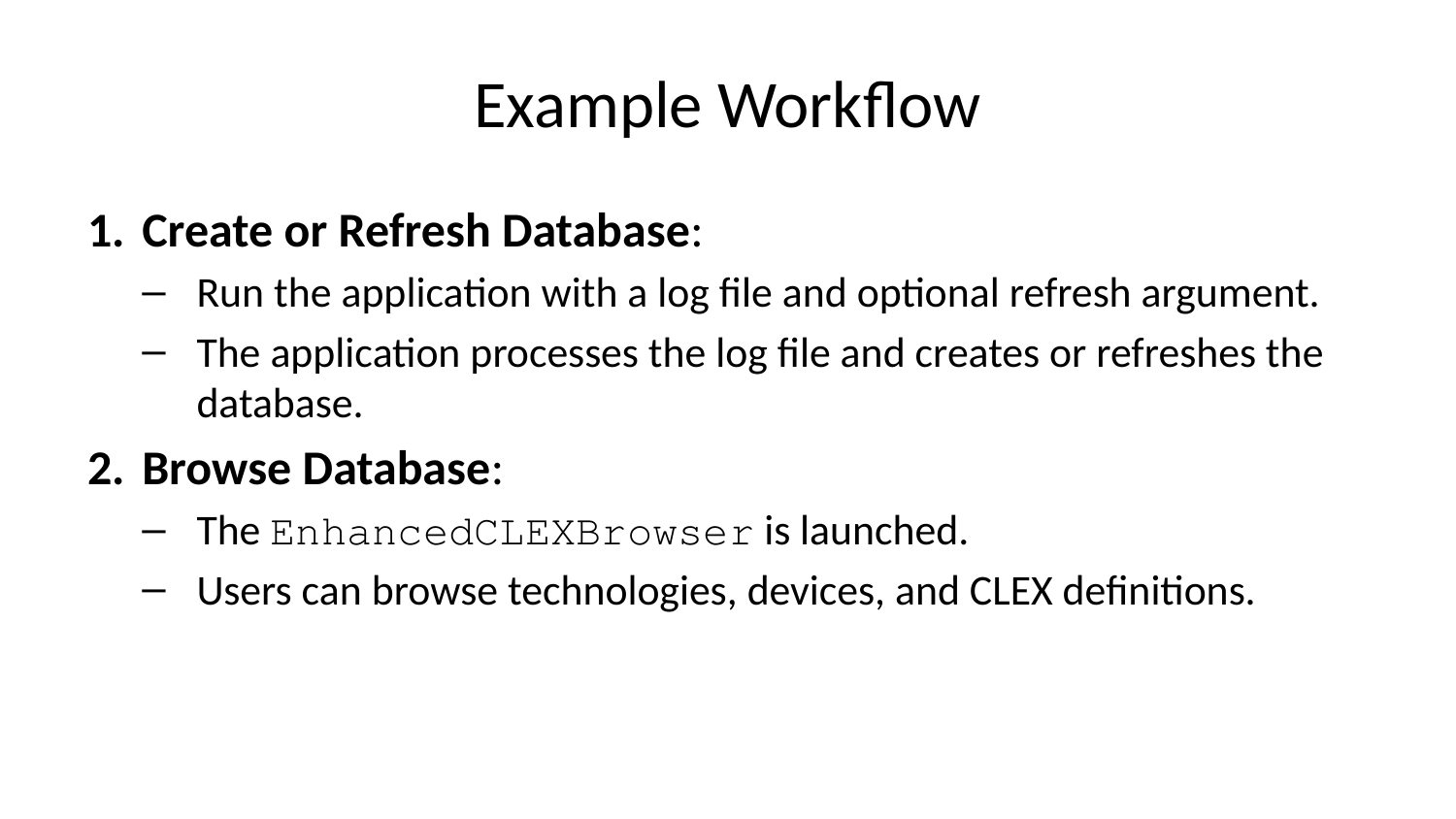

# Example Workflow
Create or Refresh Database:
Run the application with a log file and optional refresh argument.
The application processes the log file and creates or refreshes the database.
Browse Database:
The EnhancedCLEXBrowser is launched.
Users can browse technologies, devices, and CLEX definitions.